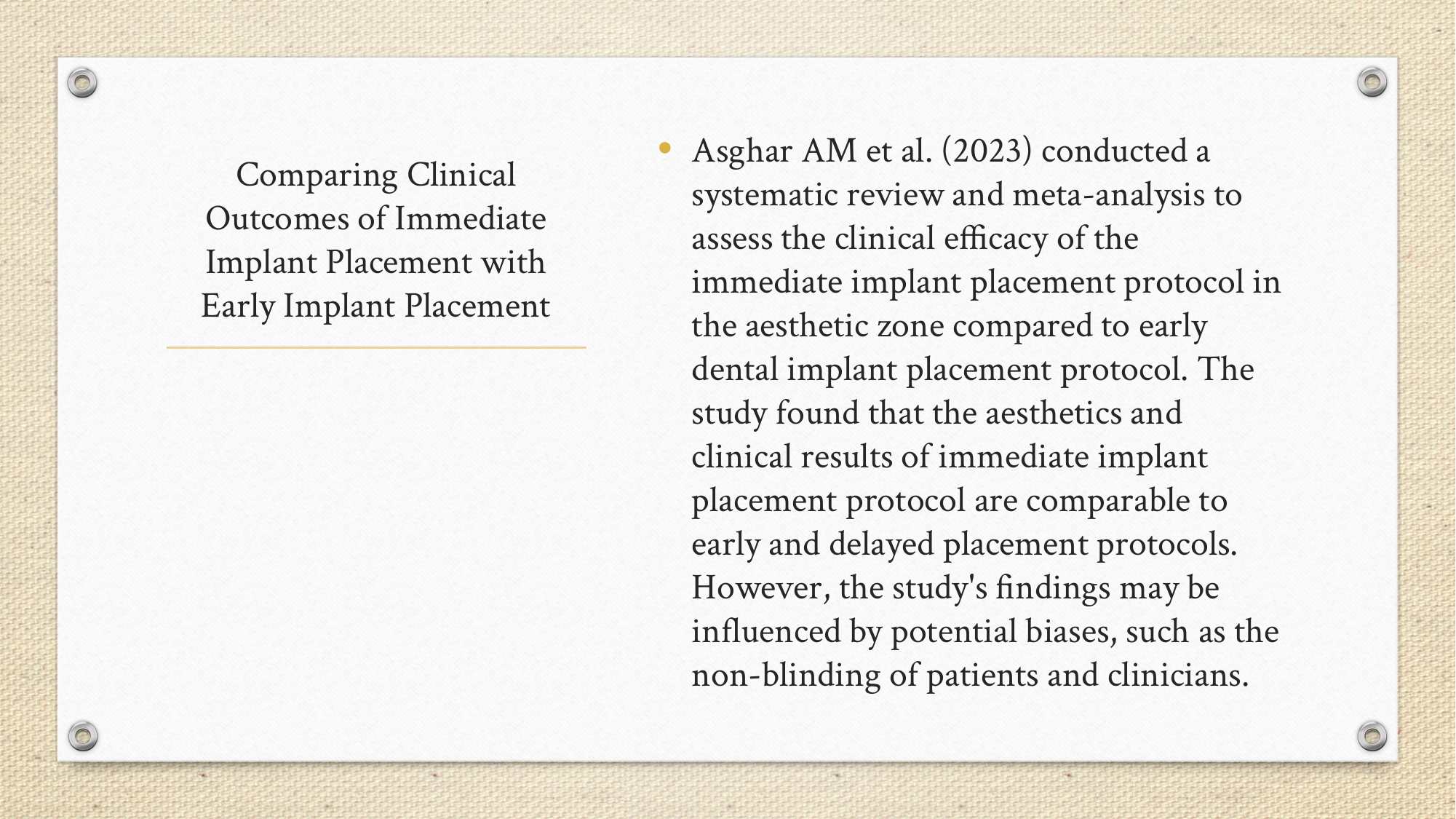

Asghar AM et al. (2023) conducted a systematic review and meta-analysis to assess the clinical efficacy of the immediate implant placement protocol in the aesthetic zone compared to early dental implant placement protocol. The study found that the aesthetics and clinical results of immediate implant placement protocol are comparable to early and delayed placement protocols. However, the study's findings may be influenced by potential biases, such as the non-blinding of patients and clinicians.
# Comparing Clinical Outcomes of Immediate Implant Placement with Early Implant Placement